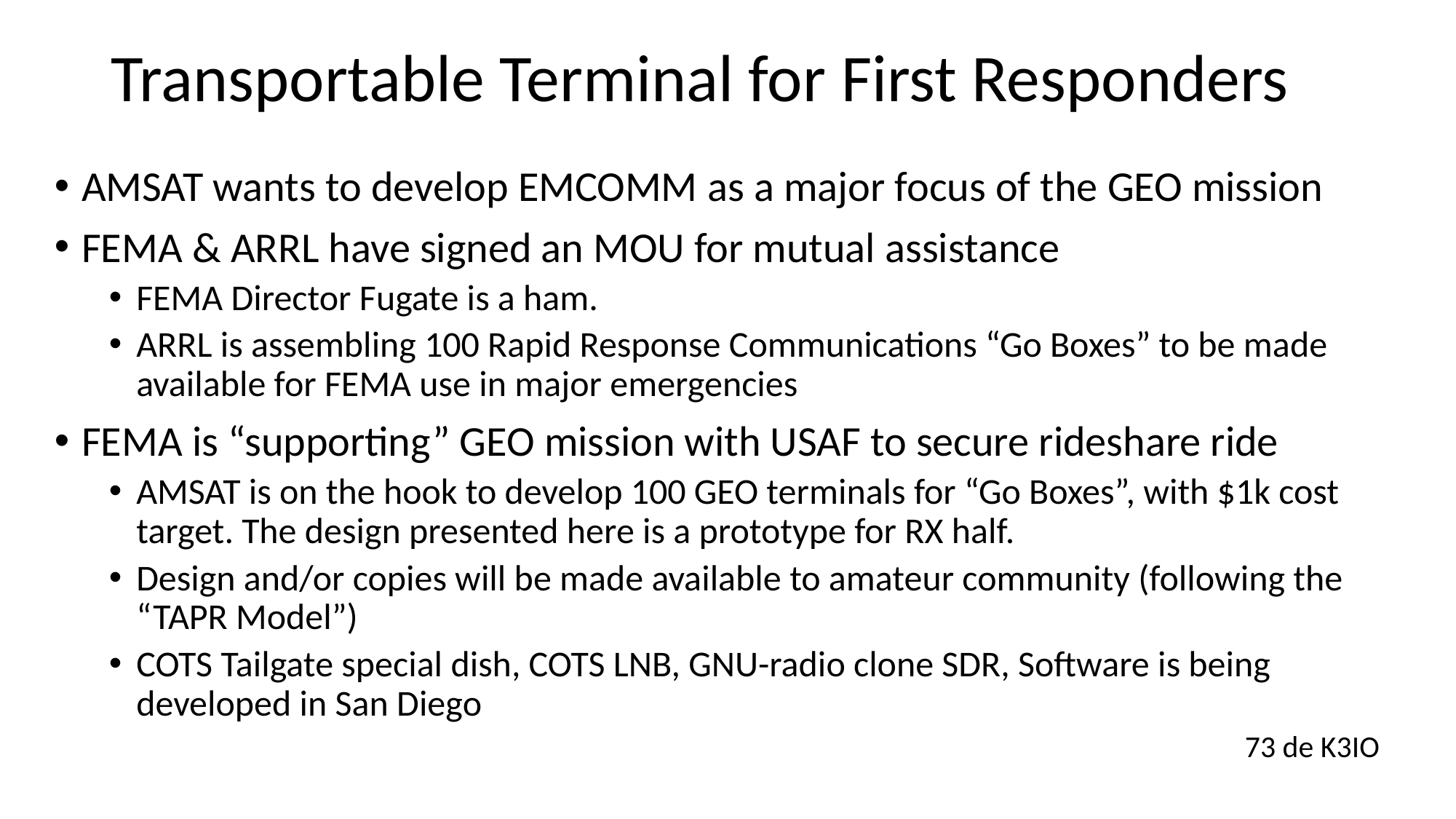

# Transportable Terminal for First Responders
AMSAT wants to develop EMCOMM as a major focus of the GEO mission
FEMA & ARRL have signed an MOU for mutual assistance
FEMA Director Fugate is a ham.
ARRL is assembling 100 Rapid Response Communications “Go Boxes” to be made available for FEMA use in major emergencies
FEMA is “supporting” GEO mission with USAF to secure rideshare ride
AMSAT is on the hook to develop 100 GEO terminals for “Go Boxes”, with $1k cost target. The design presented here is a prototype for RX half.
Design and/or copies will be made available to amateur community (following the “TAPR Model”)
COTS Tailgate special dish, COTS LNB, GNU-radio clone SDR, Software is being developed in San Diego
73 de K3IO